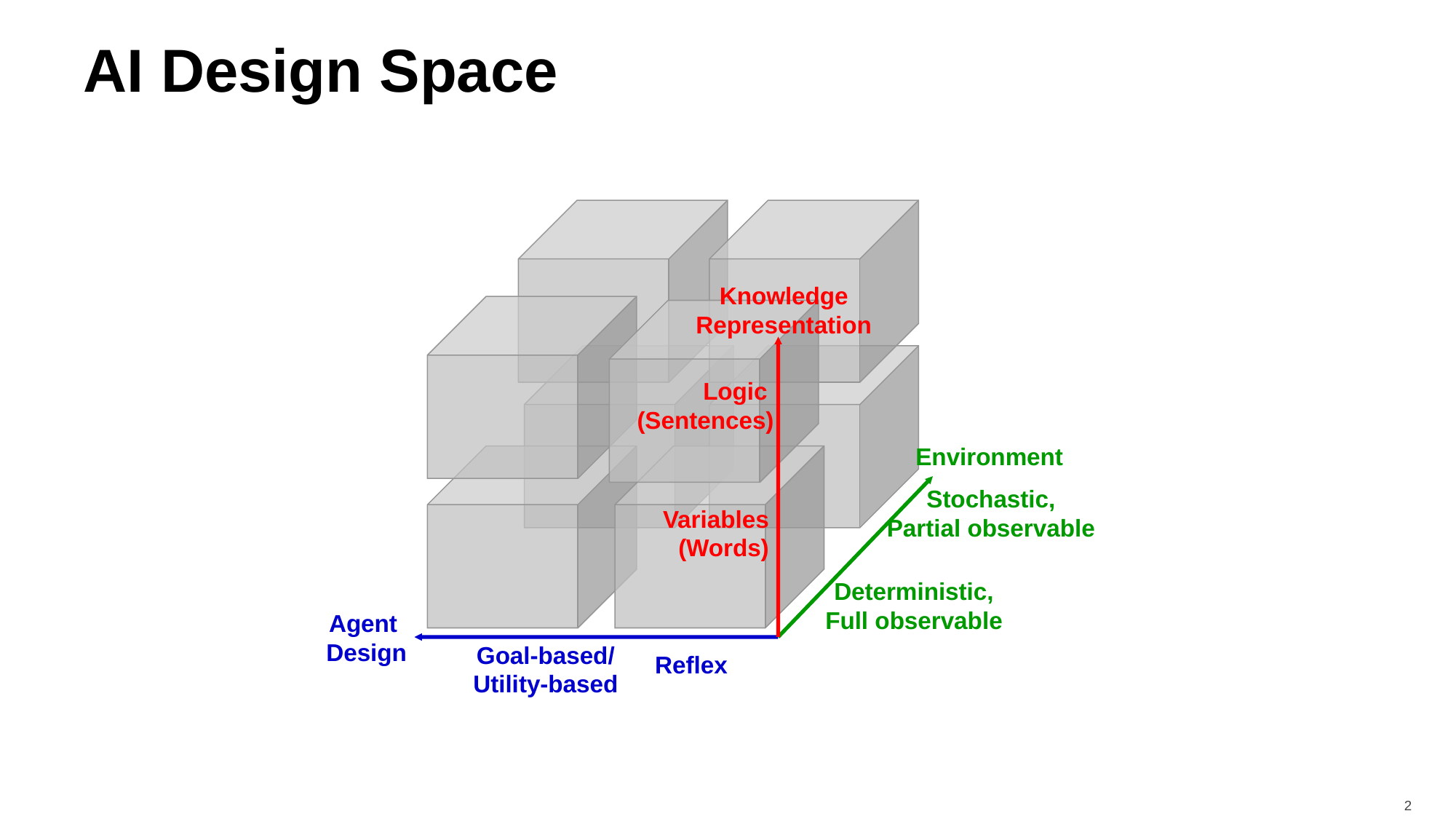

# AI Design Space

Knowledge
Representation

Logic
(Sentences)
Environment

Stochastic,
Partial observable
Variables
(Words)
Deterministic,
Full observable
Agent
Design

Reflex
Goal-based/
Utility-based
2